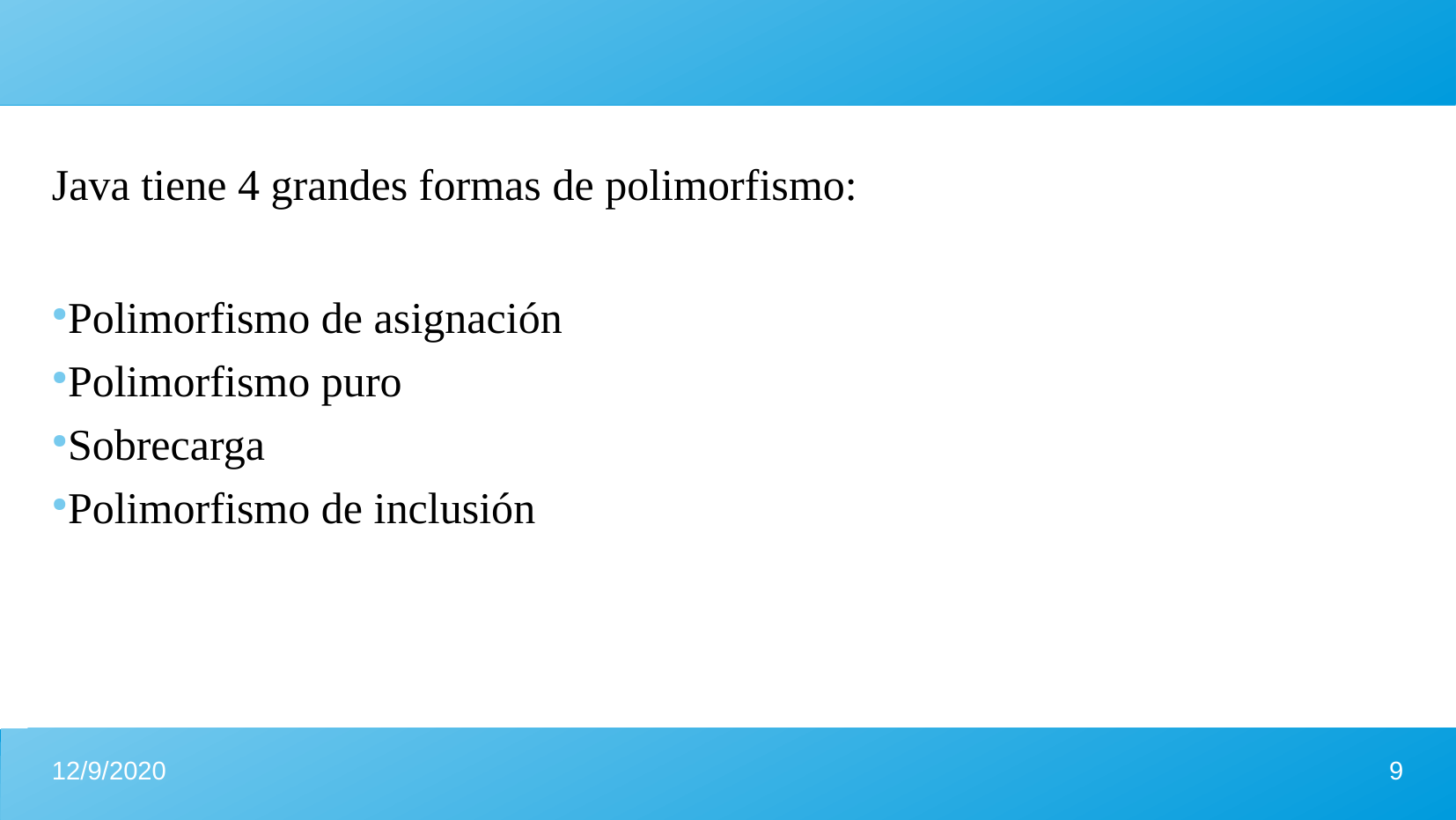

Java tiene 4 grandes formas de polimorfismo:

Polimorfismo de asignación
Polimorfismo puro
Sobrecarga
Polimorfismo de inclusión
12/9/2020
9